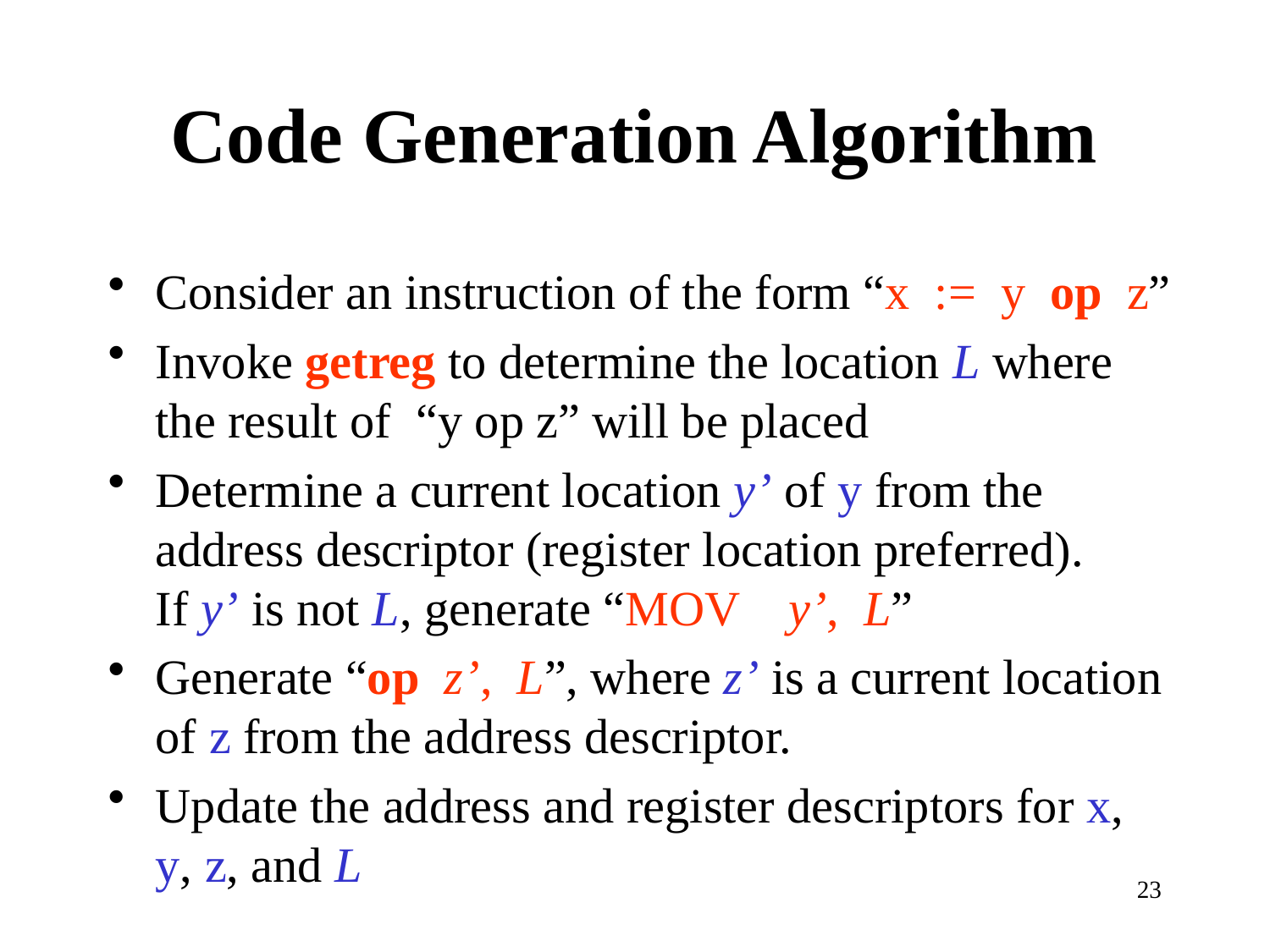

# Code Generation Algorithm
Consider an instruction of the form “x  :=  y  op  z”
Invoke getreg to determine the location L where the result of  “y op z” will be placed
Determine a current location y’ of y from the address descriptor (register location preferred).
If y’ is not L, generate “MOV    y’,  L”
Generate “op  z’,  L”, where z’ is a current location of z from the address descriptor.
Update the address and register descriptors for x, y, z, and L
23